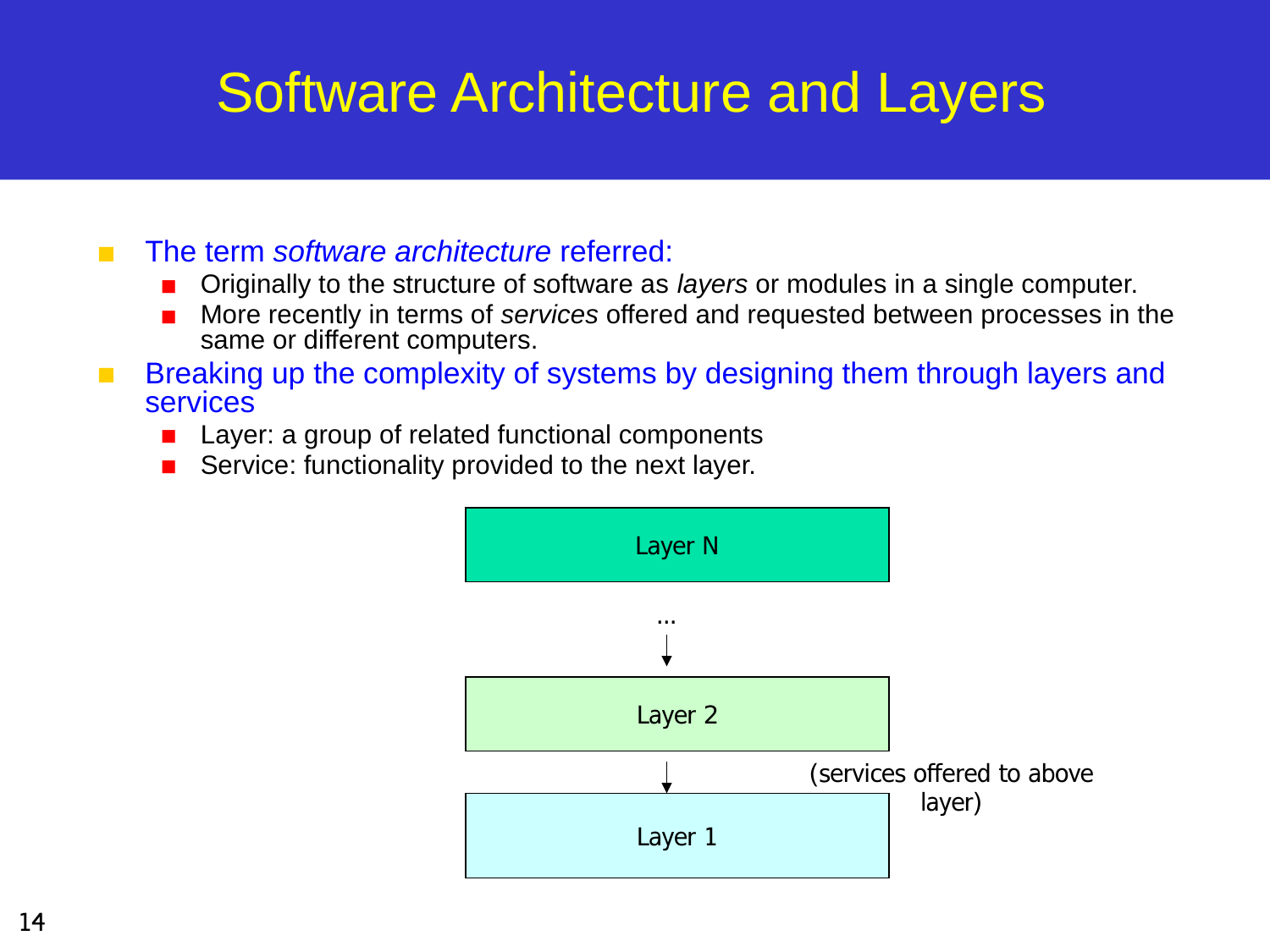

# Software Architecture and Layers
The term software architecture referred:
Originally to the structure of software as layers or modules in a single computer.
More recently in terms of services offered and requested between processes in the same or different computers.
Breaking up the complexity of systems by designing them through layers and services
Layer: a group of related functional components
Service: functionality provided to the next layer.
Layer N
…
Layer 2
(services offered to above layer)
Layer 1